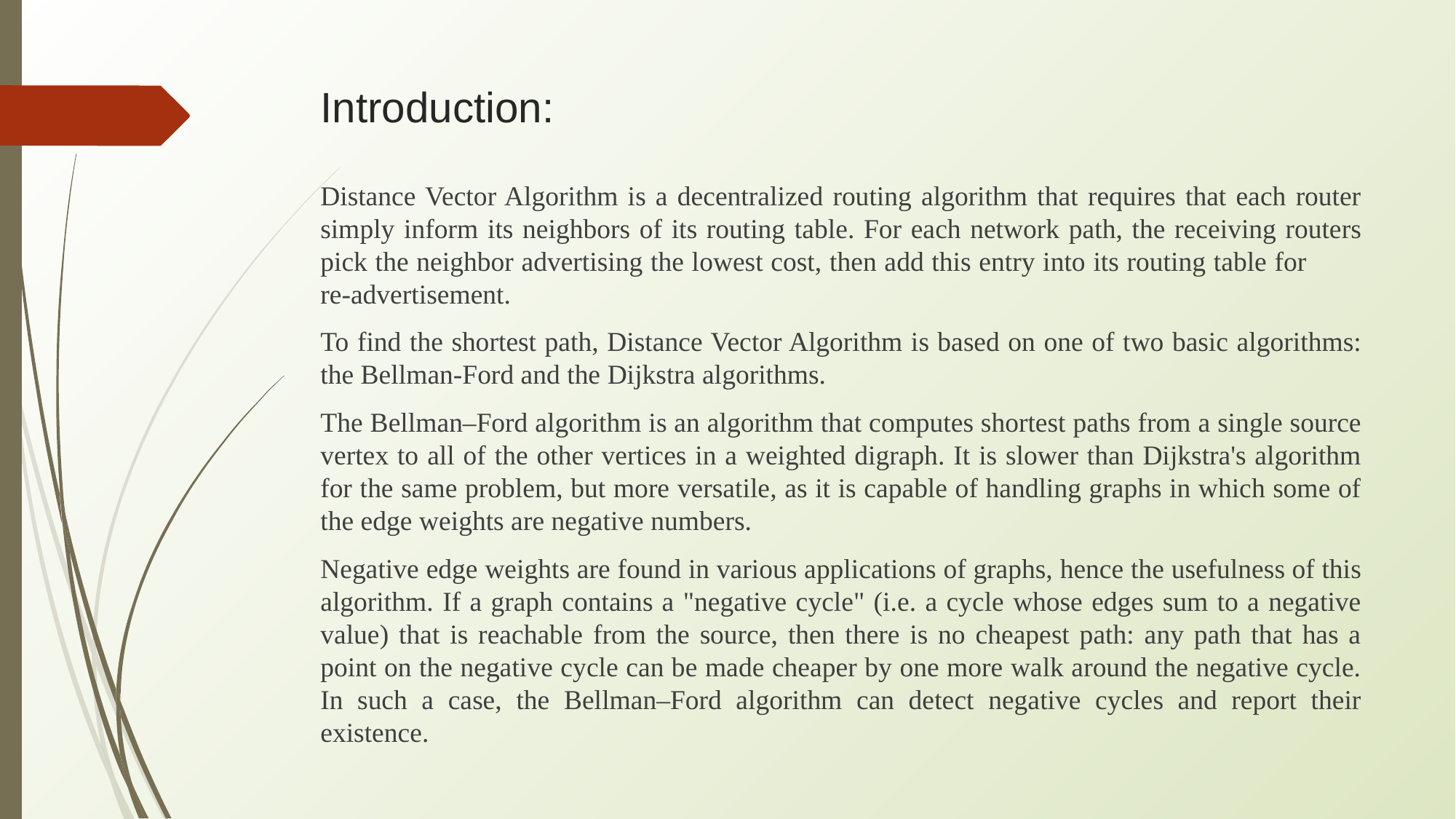

# Introduction:
Distance Vector Algorithm is a decentralized routing algorithm that requires that each router simply inform its neighbors of its routing table. For each network path, the receiving routers pick the neighbor advertising the lowest cost, then add this entry into its routing table for        re-advertisement.
To find the shortest path, Distance Vector Algorithm is based on one of two basic algorithms: the Bellman-Ford and the Dijkstra algorithms.
The Bellman–Ford algorithm is an algorithm that computes shortest paths from a single source vertex to all of the other vertices in a weighted digraph. It is slower than Dijkstra's algorithm for the same problem, but more versatile, as it is capable of handling graphs in which some of the edge weights are negative numbers.
Negative edge weights are found in various applications of graphs, hence the usefulness of this algorithm. If a graph contains a "negative cycle" (i.e. a cycle whose edges sum to a negative value) that is reachable from the source, then there is no cheapest path: any path that has a point on the negative cycle can be made cheaper by one more walk around the negative cycle. In such a case, the Bellman–Ford algorithm can detect negative cycles and report their existence.